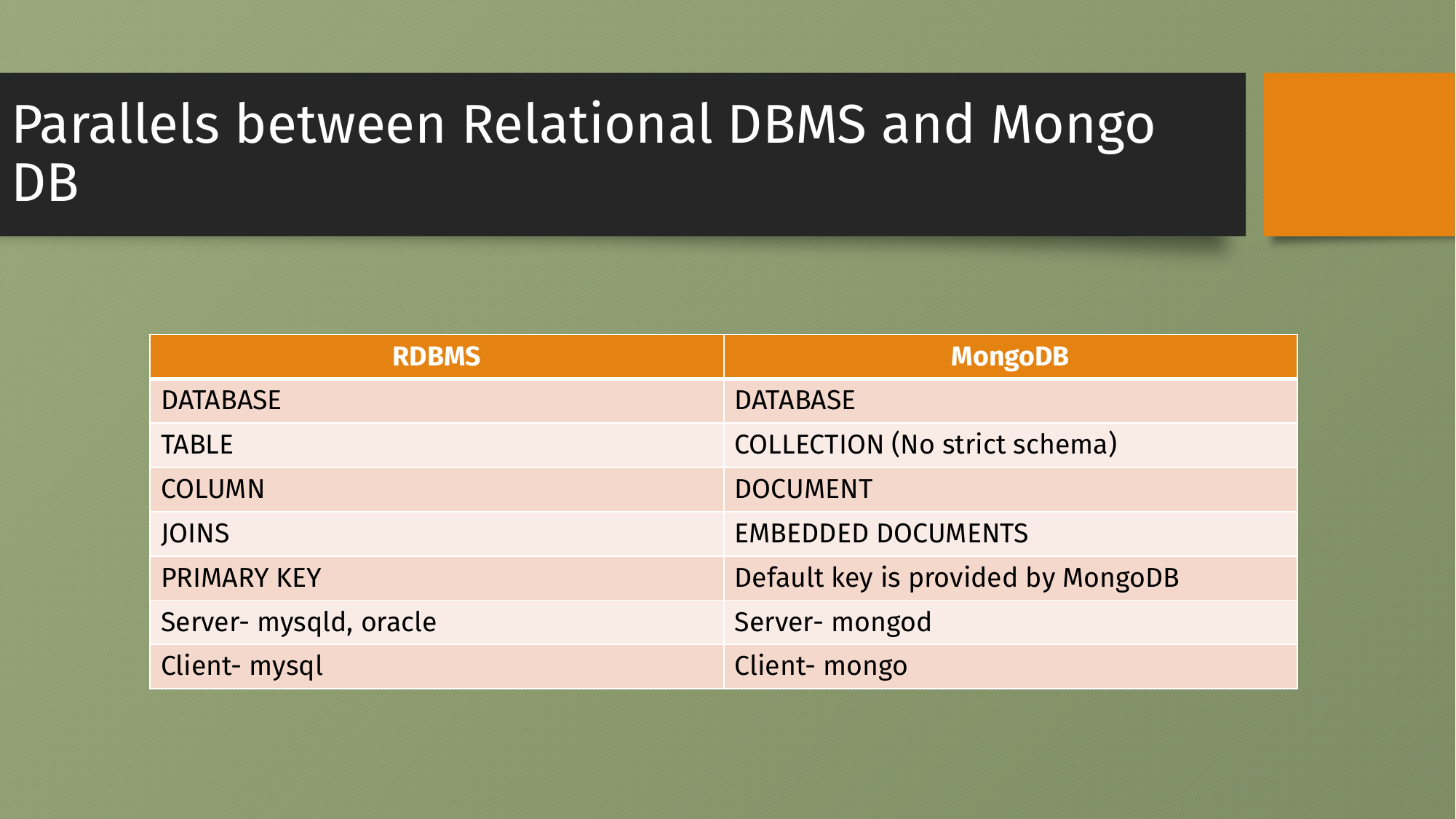

# Parallels between Relational DBMS and Mongo DB
| RDBMS | MongoDB |
| --- | --- |
| DATABASE | DATABASE |
| TABLE | COLLECTION (No strict schema) |
| COLUMN | DOCUMENT |
| JOINS | EMBEDDED DOCUMENTS |
| PRIMARY KEY | Default key is provided by MongoDB |
| Server- mysqld, oracle | Server- mongod |
| Client- mysql | Client- mongo |